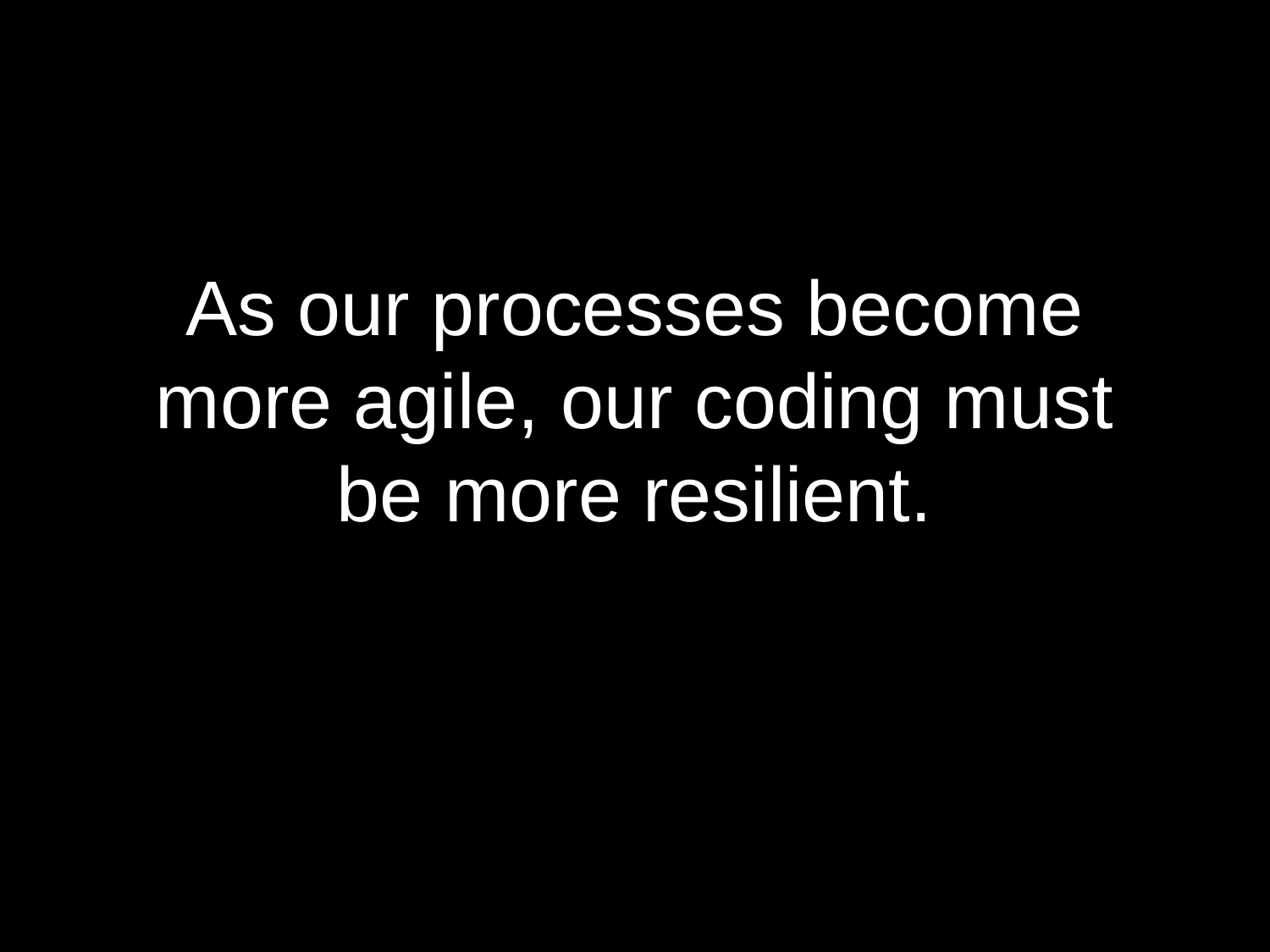

# As our processes become more agile, our coding must be more resilient.